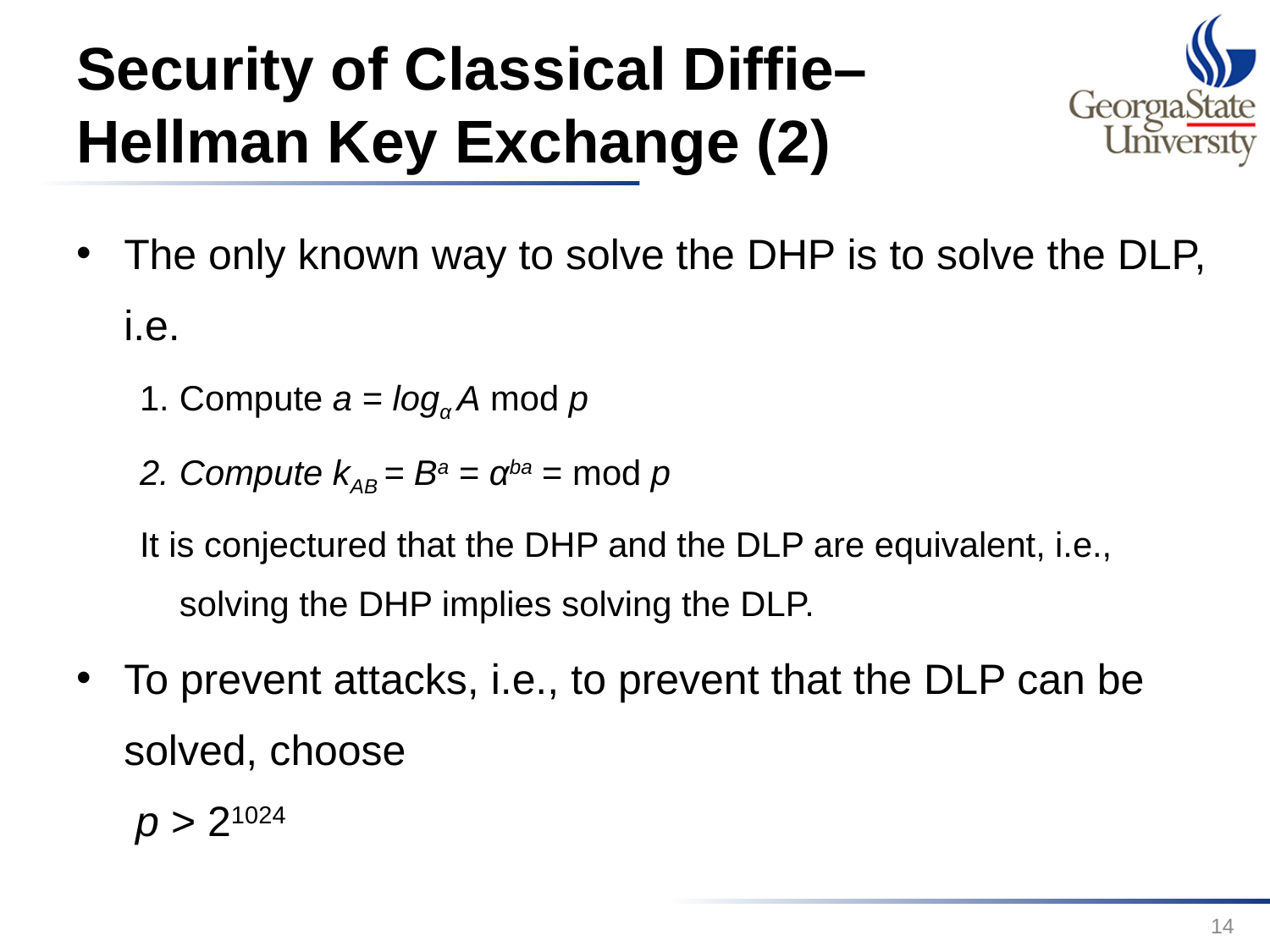

# Security of Classical Diffie–Hellman Key Exchange (2)
The only known way to solve the DHP is to solve the DLP, i.e.
Compute a = logα A mod p
Compute kAB = Ba = αba = mod p
It is conjectured that the DHP and the DLP are equivalent, i.e., solving the DHP implies solving the DLP.
To prevent attacks, i.e., to prevent that the DLP can be solved, choose
 p > 21024
14